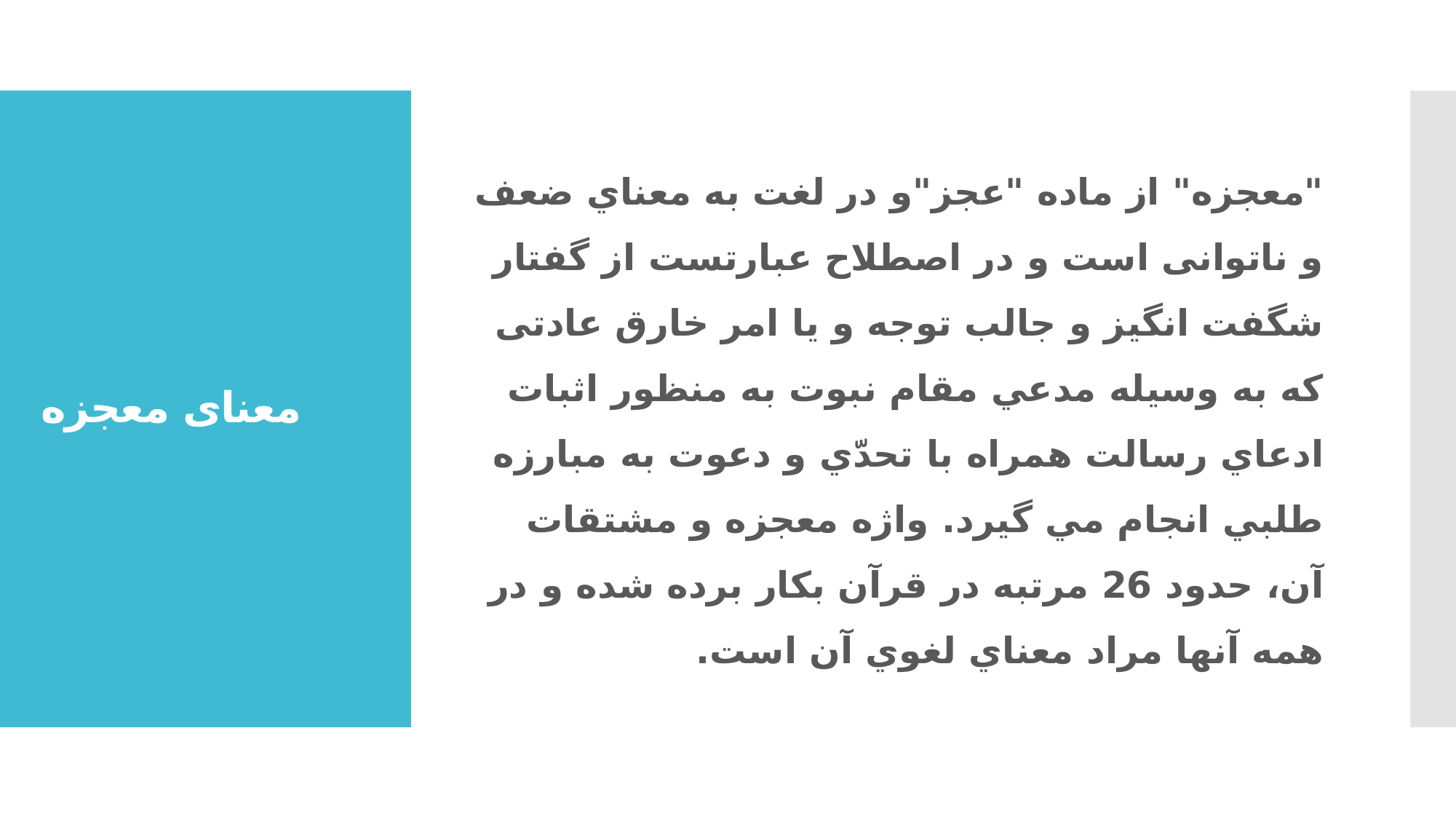

"معجزه" از ماده "عجز"و در لغت به معناي ضعف و ناتوانی است و در اصطلاح عبارتست از گفتار شگفت انگيز و جالب توجه و يا امر خارق عادتی كه به وسيله مدعي مقام نبوت به منظور اثبات ادعاي رسالت همراه با تحدّي و دعوت به مبارزه طلبي انجام مي گيرد. واژه معجزه و مشتقات آن، حدود 26 مرتبه در قرآن بكار برده شده و در همه آنها مراد معناي لغوي آن است.
# معنای معجزه